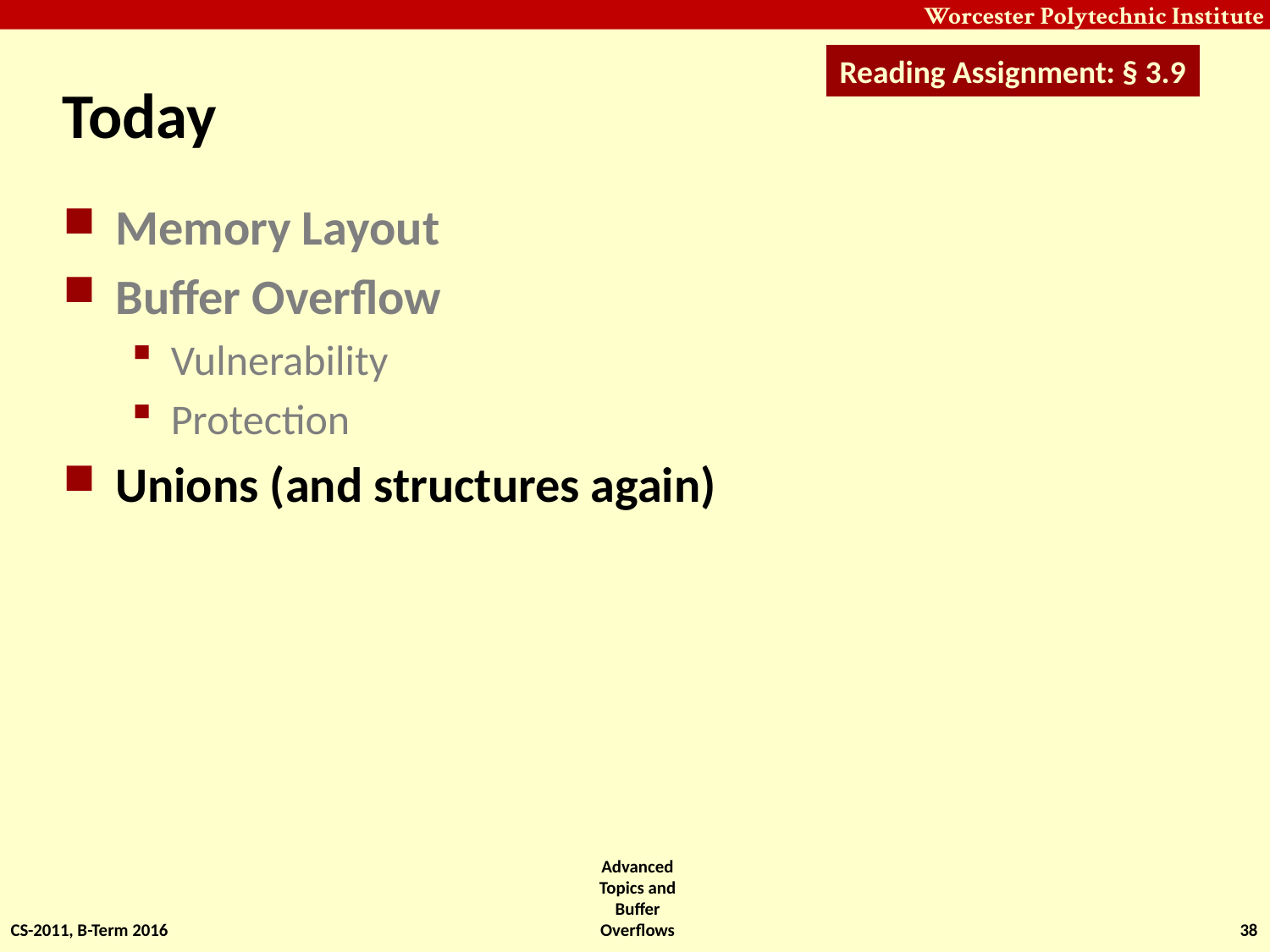

Reading Assignment: § 3.9
# Today
Memory Layout
Buffer Overflow
Vulnerability
Protection
Unions (and structures again)

CS-2011, B-Term 2016
Advanced Topics and Buffer Overflows
38